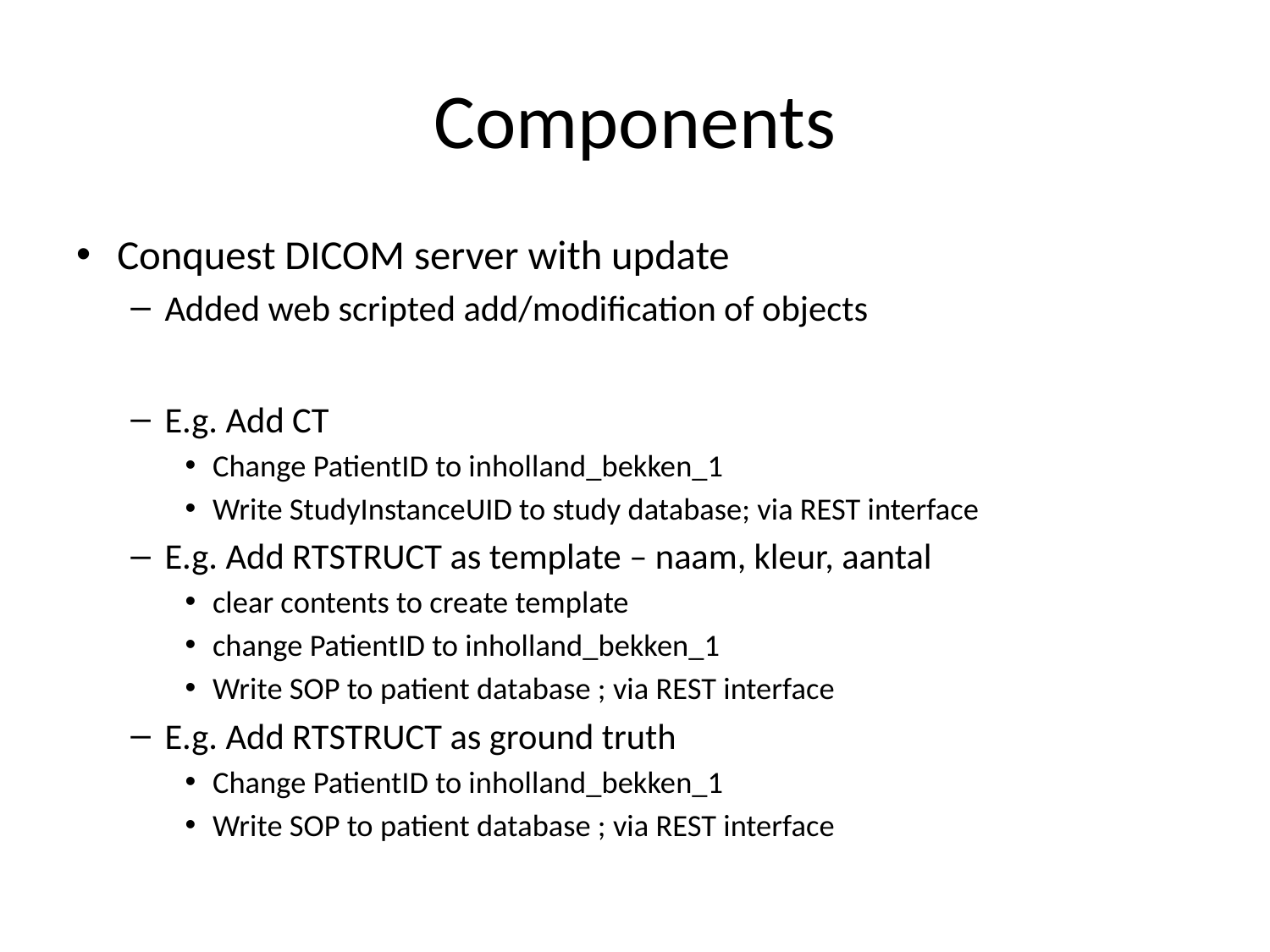

# Components
Conquest DICOM server with update
Added web scripted add/modification of objects

E.g. Add CT
Change PatientID to inholland_bekken_1
Write StudyInstanceUID to study database; via REST interface
E.g. Add RTSTRUCT as template – naam, kleur, aantal
clear contents to create template
change PatientID to inholland_bekken_1
Write SOP to patient database ; via REST interface
E.g. Add RTSTRUCT as ground truth
Change PatientID to inholland_bekken_1
Write SOP to patient database ; via REST interface